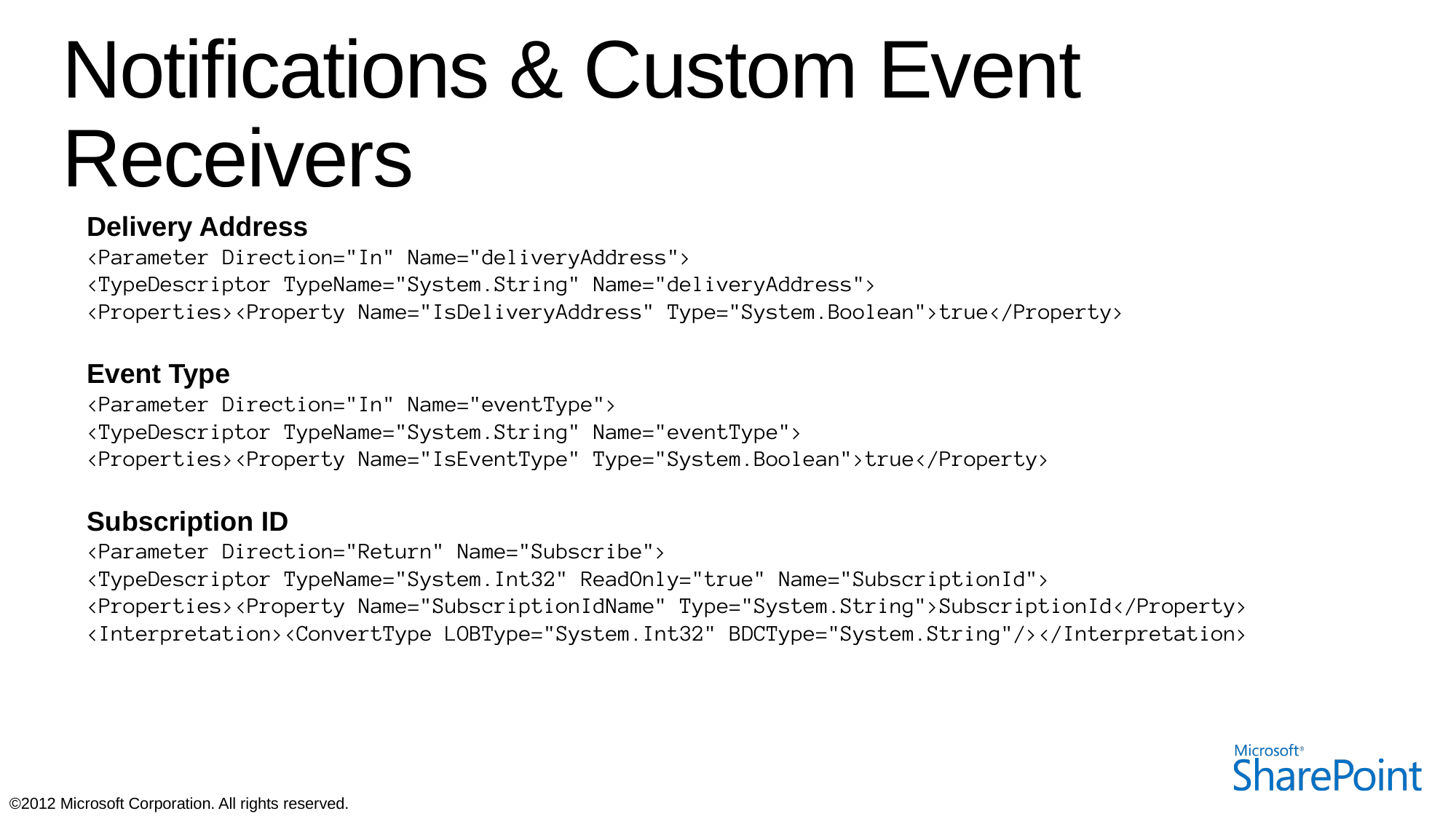

# Notifications & Custom Event Receivers
Delivery Address
<Parameter Direction="In" Name="deliveryAddress">
<TypeDescriptor TypeName="System.String" Name="deliveryAddress">
<Properties><Property Name="IsDeliveryAddress" Type="System.Boolean">true</Property>

Event Type
<Parameter Direction="In" Name="eventType">
<TypeDescriptor TypeName="System.String" Name="eventType">
<Properties><Property Name="IsEventType" Type="System.Boolean">true</Property>

Subscription ID
<Parameter Direction="Return" Name="Subscribe">
<TypeDescriptor TypeName="System.Int32" ReadOnly="true" Name="SubscriptionId">
<Properties><Property Name="SubscriptionIdName" Type="System.String">SubscriptionId</Property>
<Interpretation><ConvertType LOBType="System.Int32" BDCType="System.String"/></Interpretation>